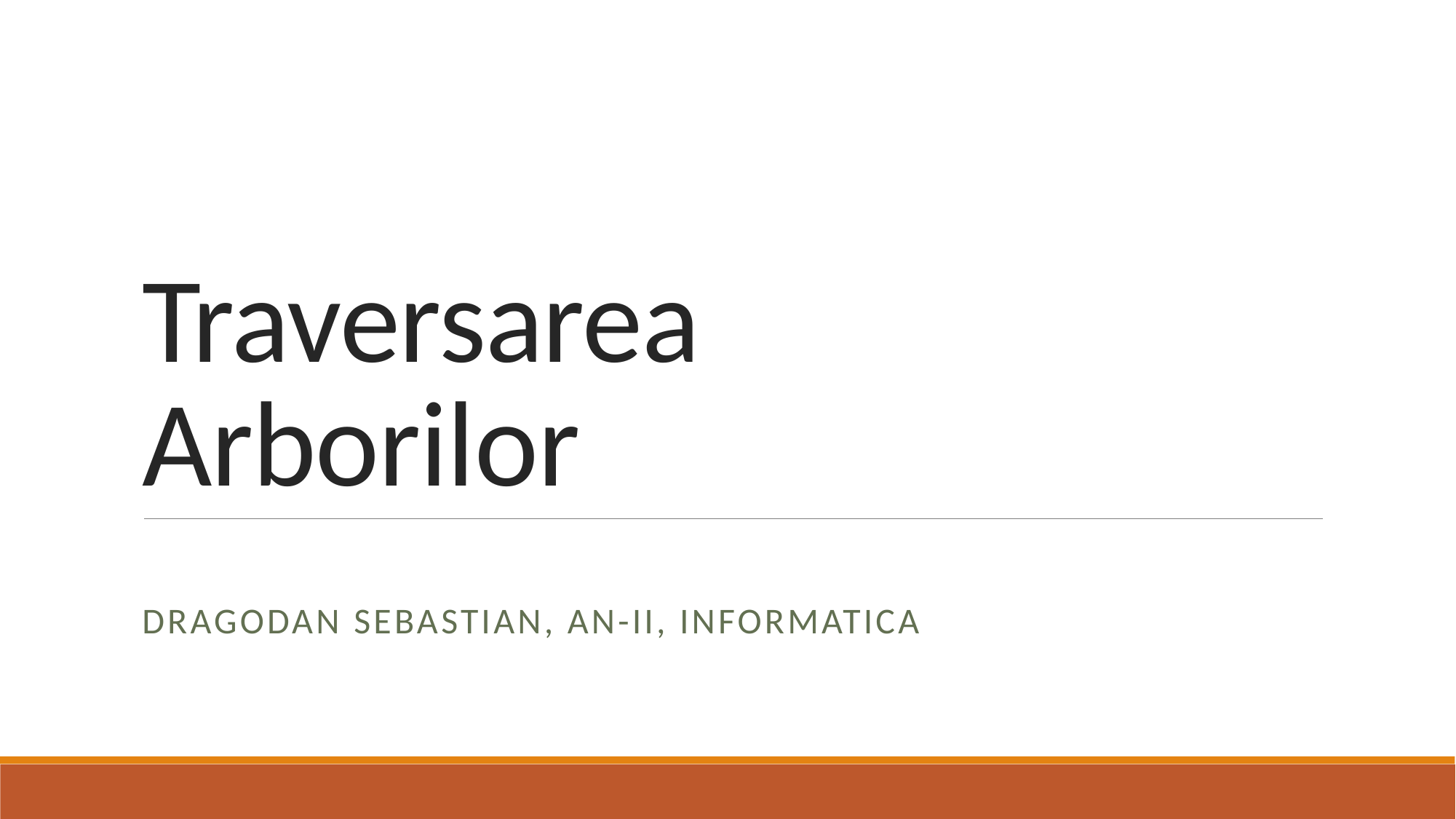

# Traversarea Arborilor

Dragodan Sebastian, An-II, Informatica